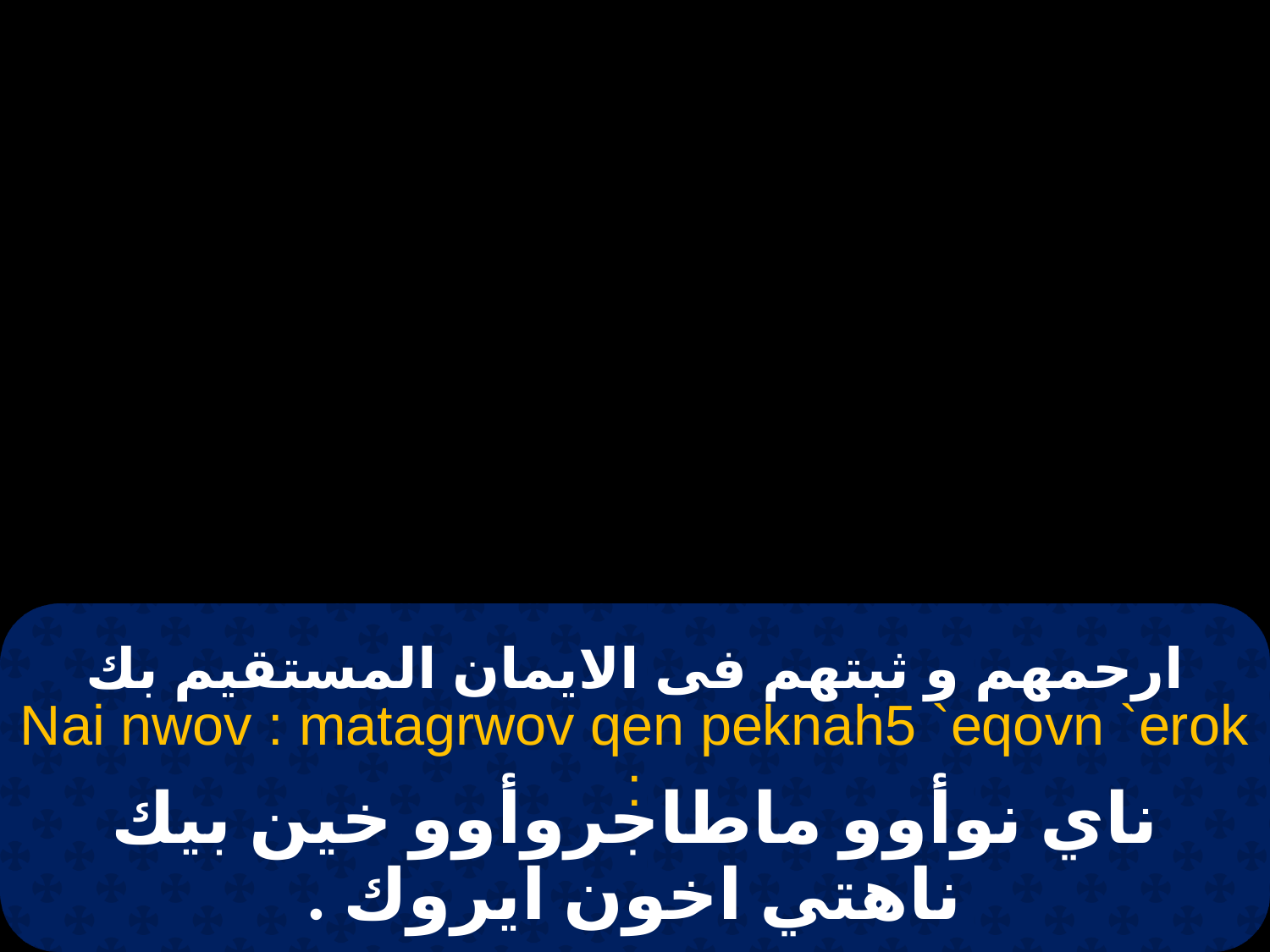

# ارحمهم و ثبتهم فى الايمان المستقيم بك
Nai nwov : matagrwov qen peknah5 `eqovn `erok :
ناي نوأوو ماطاجروأوو خين بيك ناهتي اخون ايروك .